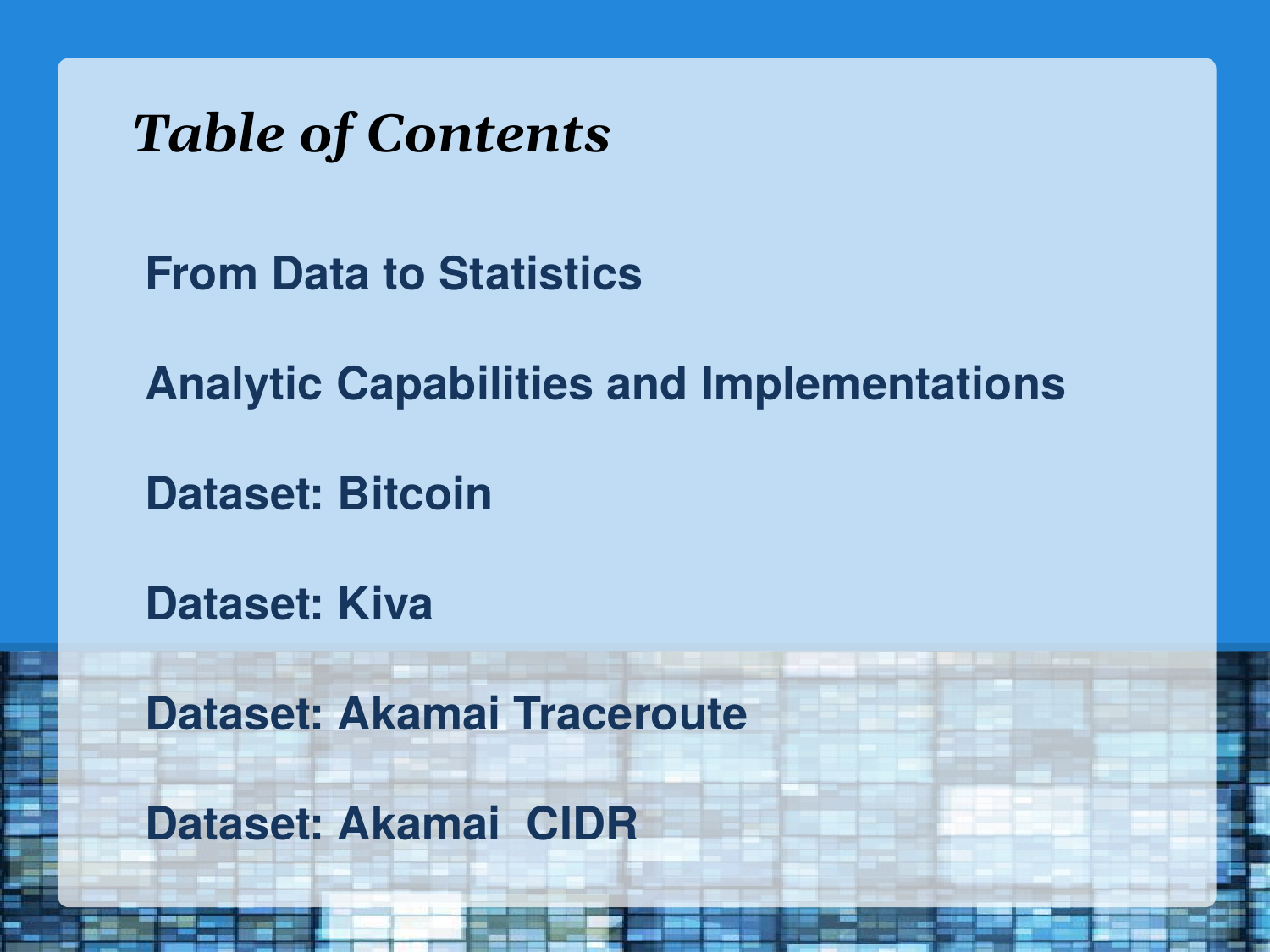

# Table of Contents
From Data to Statistics
Analytic Capabilities and Implementations
Dataset: Bitcoin
Dataset: Kiva
Dataset: Akamai Traceroute
Dataset: Akamai  CIDR